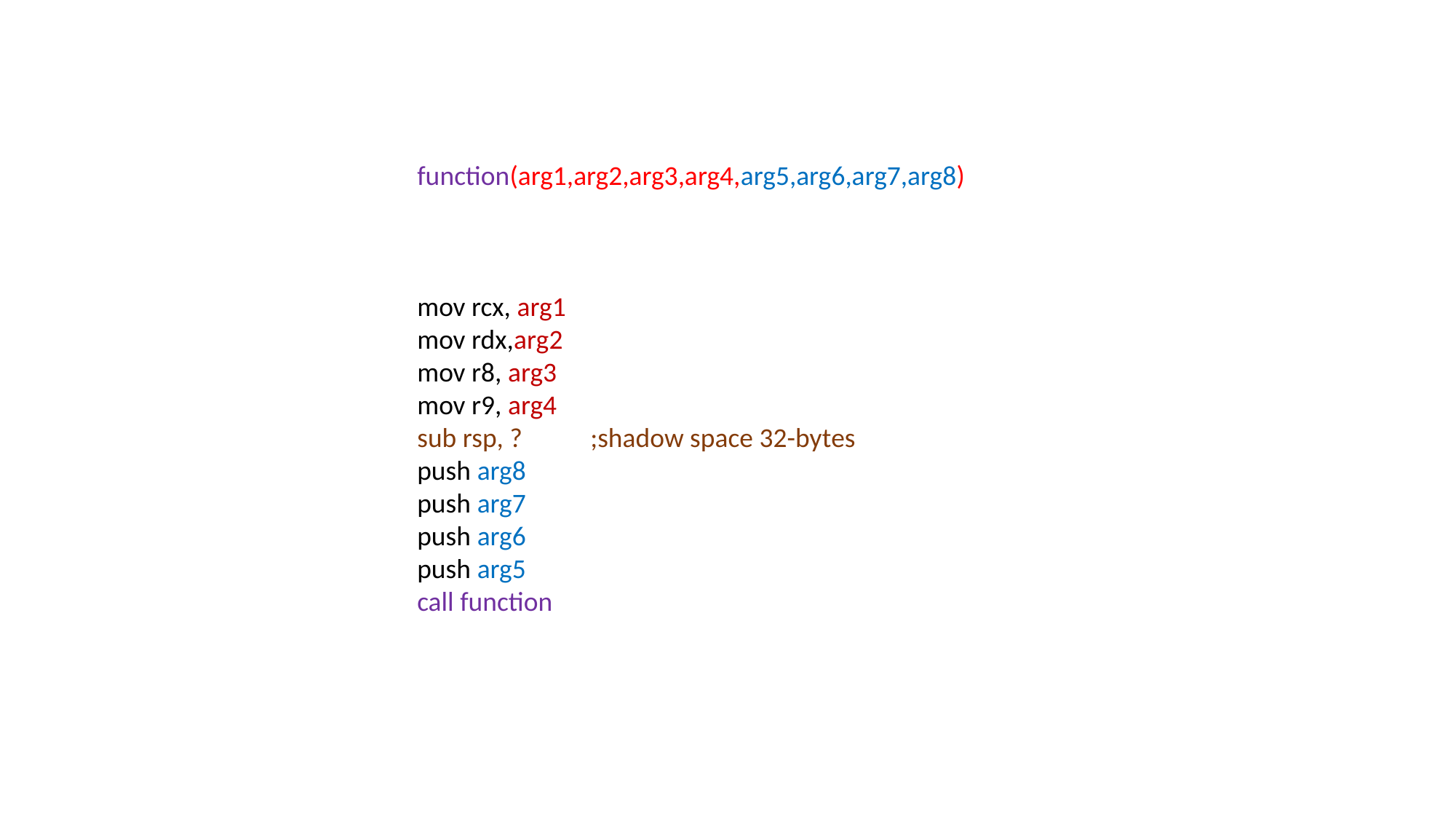

function(arg1,arg2,arg3,arg4,arg5,arg6,arg7,arg8)

mov rcx, arg1
mov rdx,arg2
mov r8, arg3
mov r9, arg4
sub rsp, ?           ;shadow space 32-bytes
push arg8
push arg7
push arg6
push arg5
call function